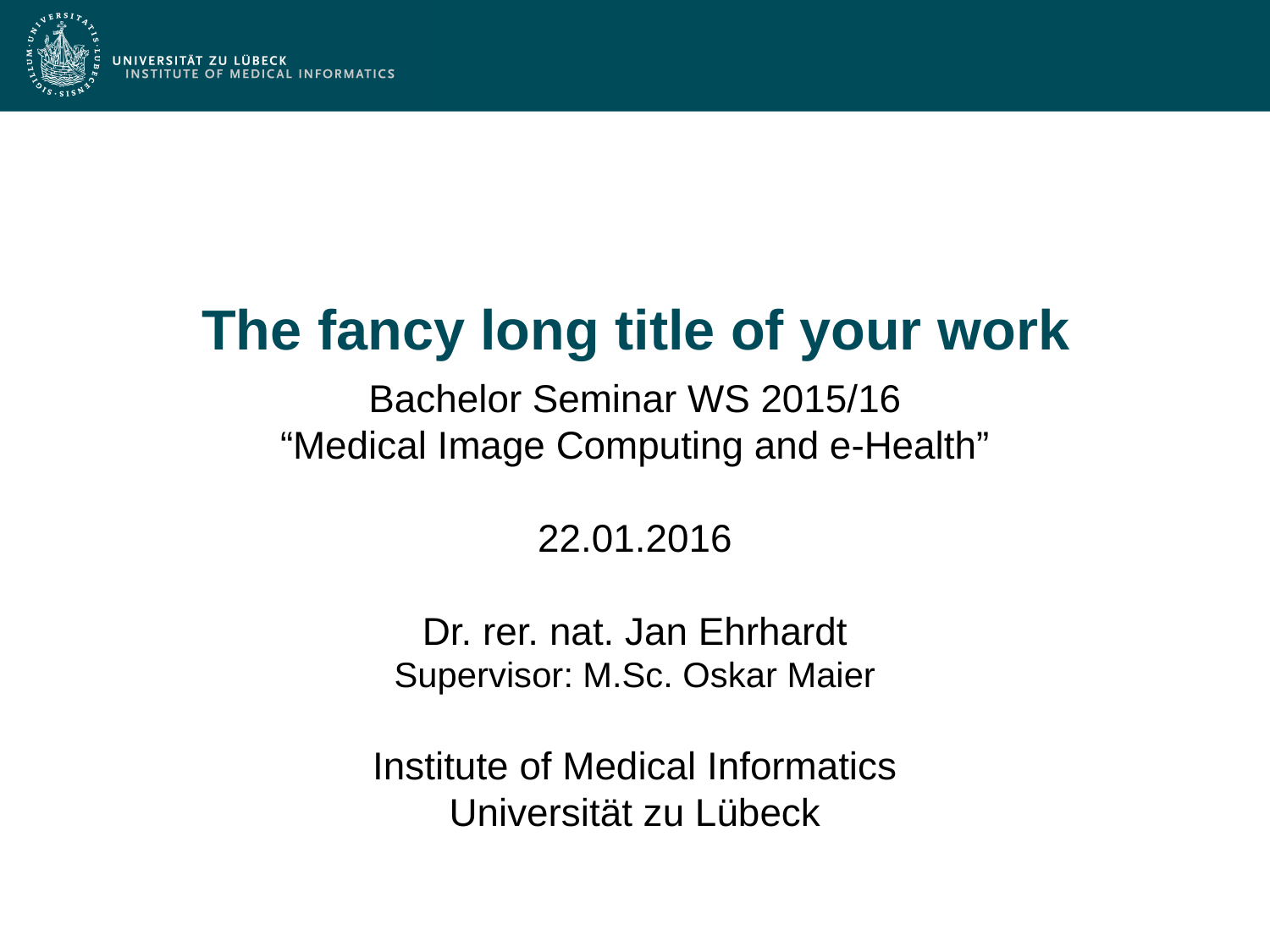

# The fancy long title of your work
Bachelor Seminar WS 2015/16
“Medical Image Computing and e-Health”

22.01.2016

Dr. rer. nat. Jan Ehrhardt
Supervisor: M.Sc. Oskar Maier

Institute of Medical Informatics
Universität zu Lübeck